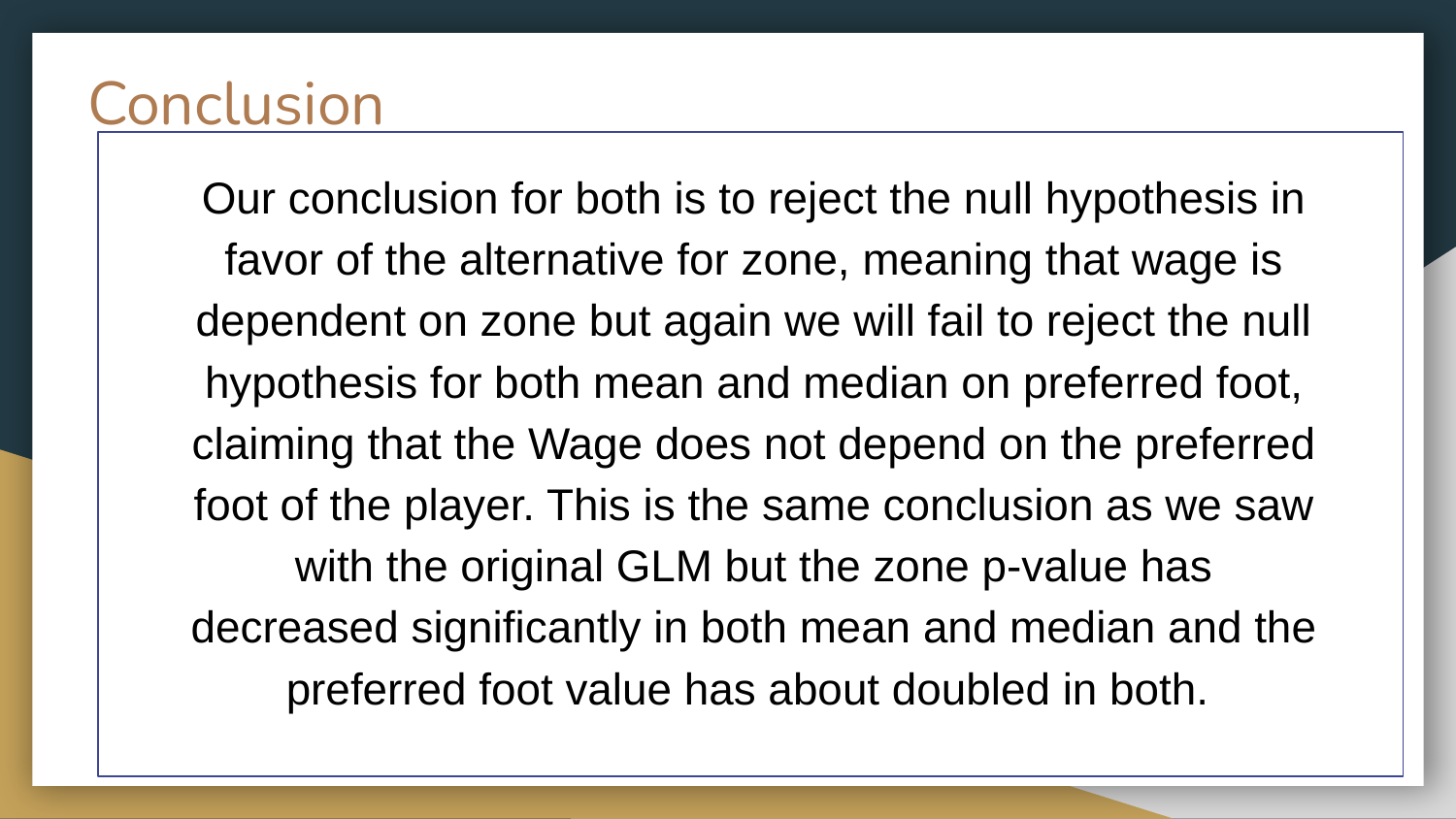

Conclusion

Our conclusion for both is to reject the null hypothesis in favor of the alternative for zone, meaning that wage is dependent on zone but again we will fail to reject the null hypothesis for both mean and median on preferred foot, claiming that the Wage does not depend on the preferred foot of the player. This is the same conclusion as we saw with the original GLM but the zone p-value has decreased significantly in both mean and median and the preferred foot value has about doubled in both.